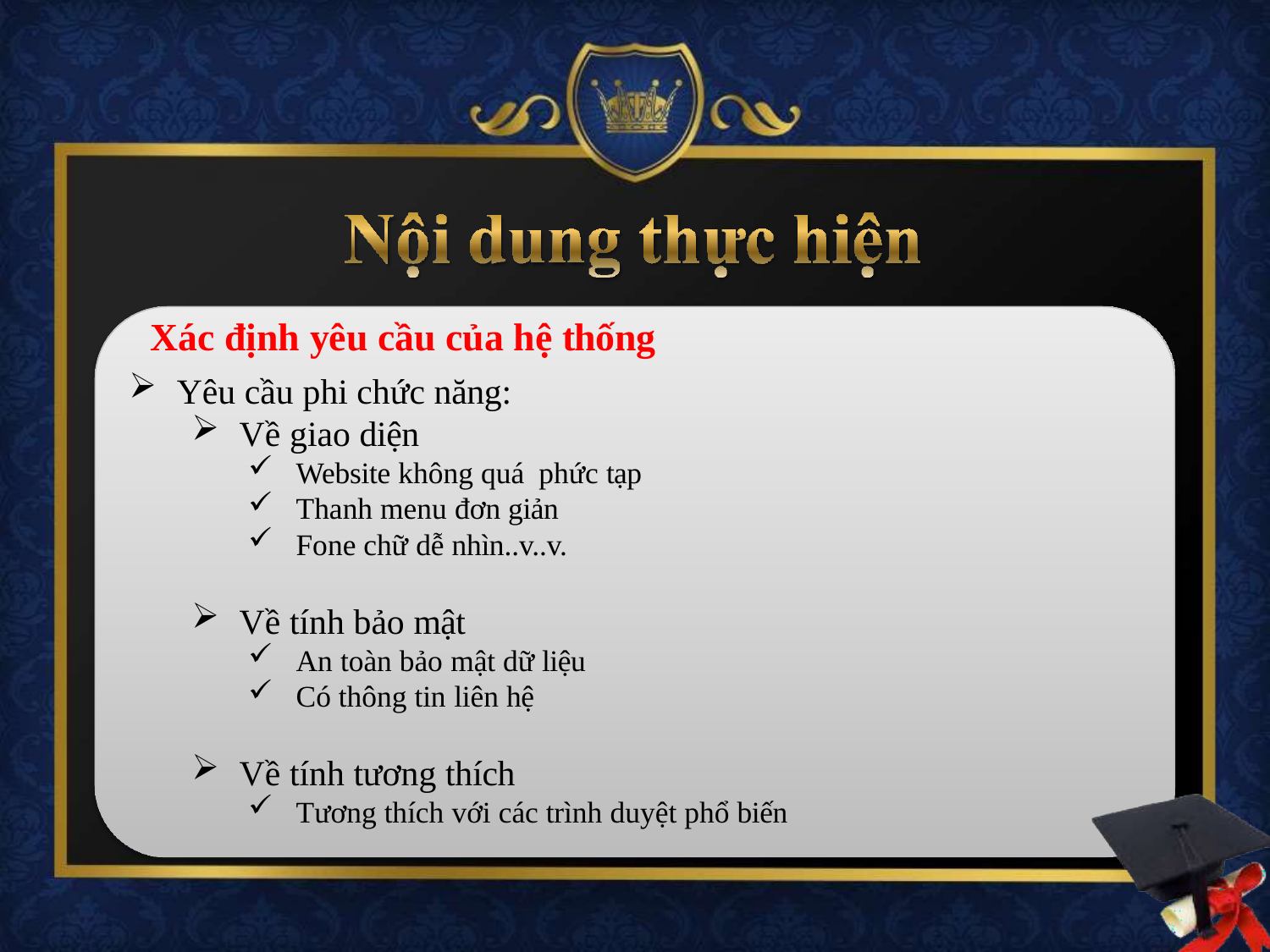

# Xác định yêu cầu của hệ thống
Yêu cầu phi chức năng:
Về giao diện
Website không quá phức tạp
Thanh menu đơn giản
Fone chữ dễ nhìn..v..v.

Về tính bảo mật
An toàn bảo mật dữ liệu
Có thông tin liên hệ

Về tính tương thích
Tương thích với các trình duyệt phổ biến